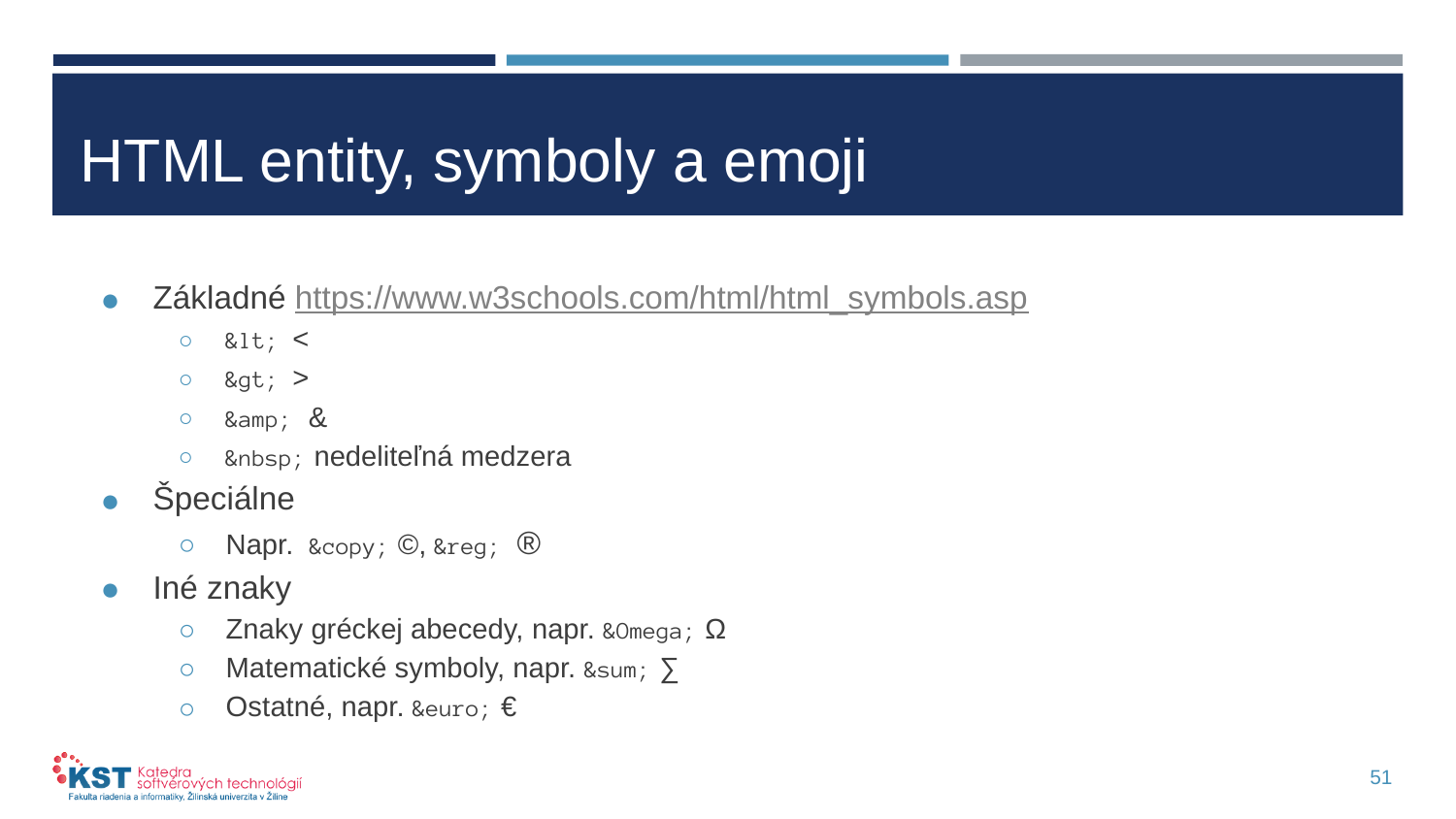

# HTML entity, symboly a emoji
Základné https://www.w3schools.com/html/html_symbols.asp
&lt; <
&gt; >
&amp;  &
&nbsp; nedeliteľná medzera
Špeciálne
Napr.  &copy; ©, &reg; ®
Iné znaky
Znaky gréckej abecedy, napr. &Omega; Ω
Matematické symboly, napr. &sum; ∑
Ostatné, napr. &euro; €

51